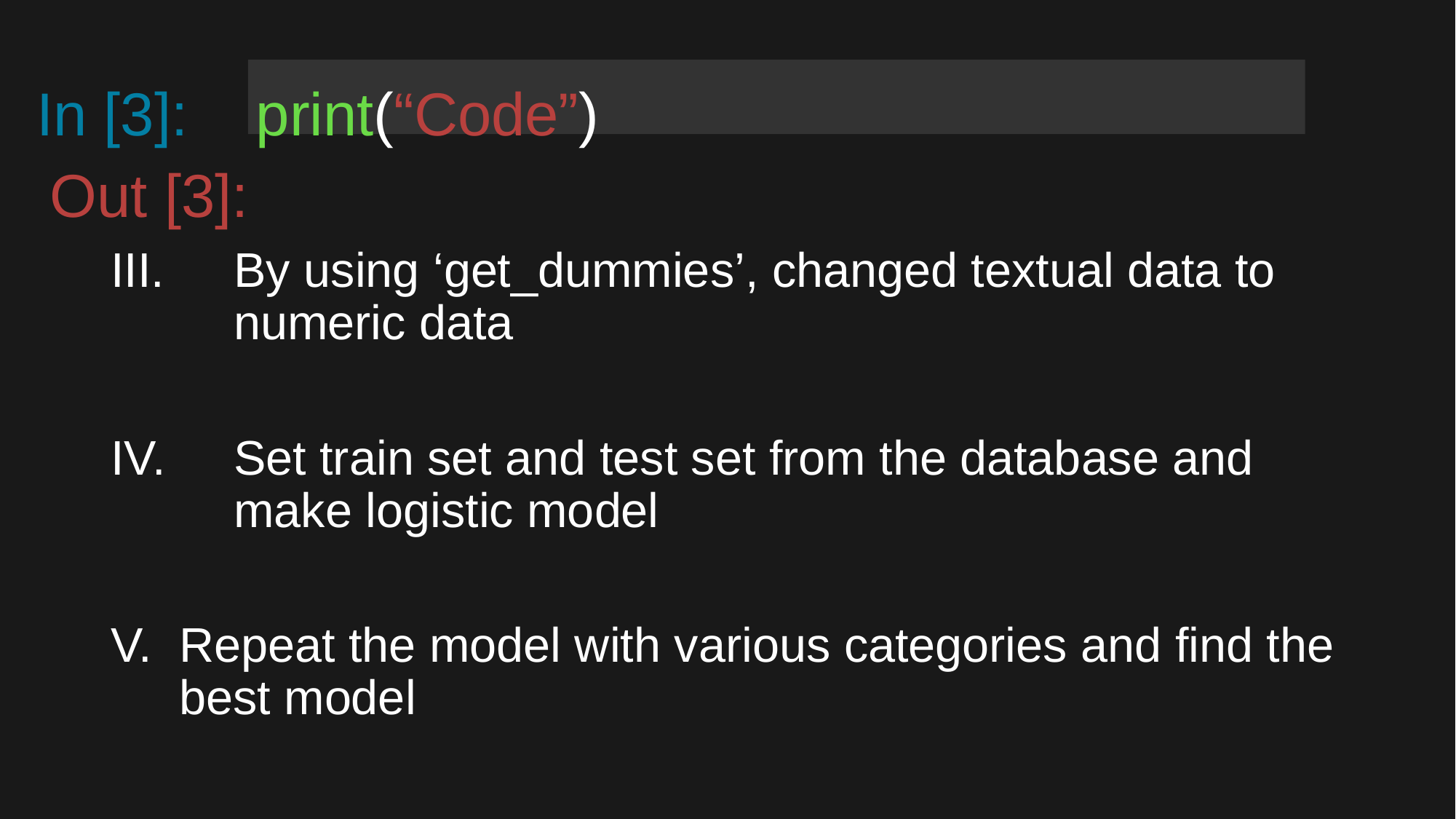

In [3]:    print(“Code”)

Out [3]:
By using ‘get_dummies’, changed textual data to numeric data

Set train set and test set from the database and make logistic model

Repeat the model with various categories and find the best model